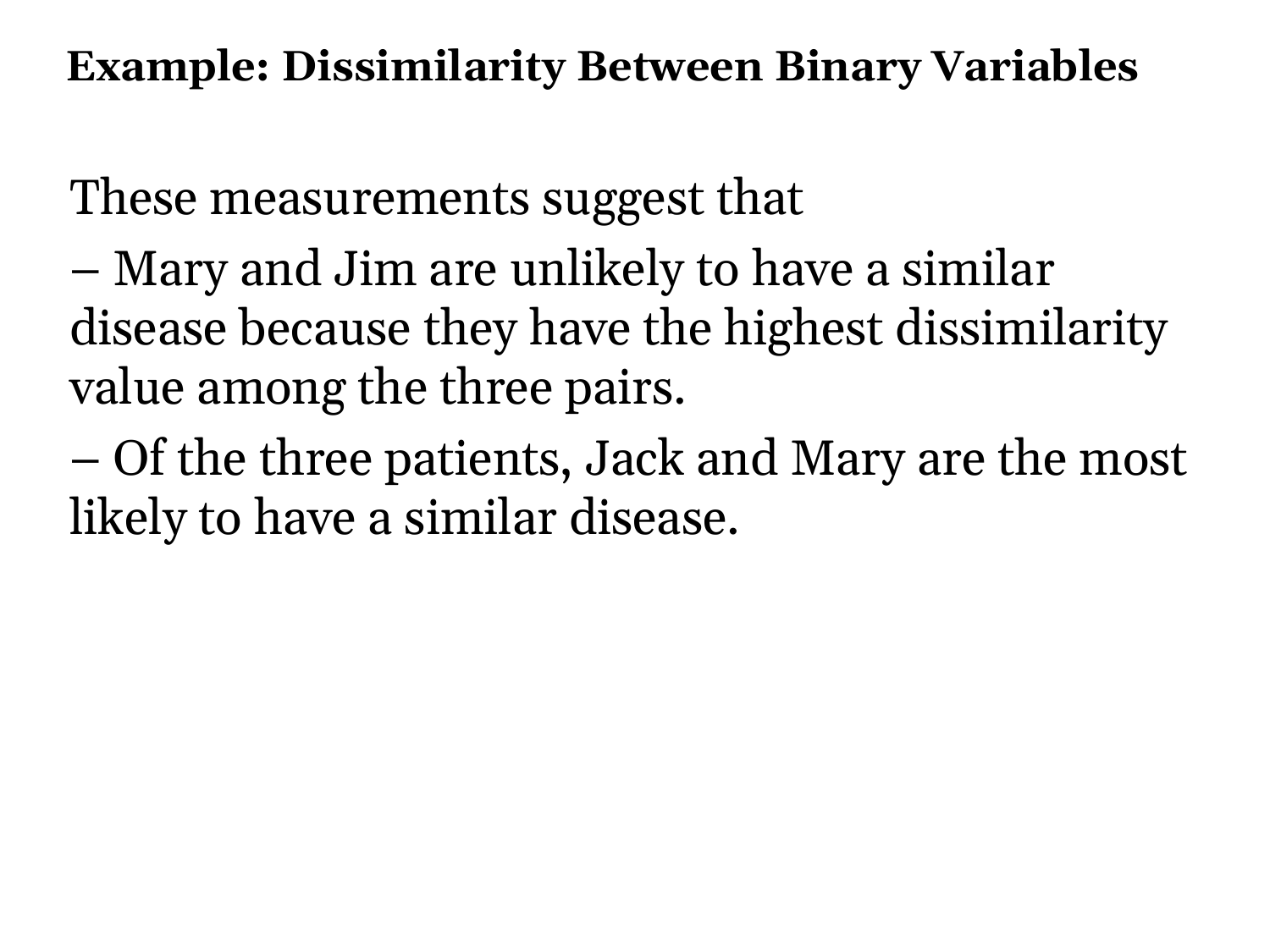

# Example: Dissimilarity Between Binary Variables
These measurements suggest that
– Mary and Jim are unlikely to have a similar disease because they have the highest dissimilarity value among the three pairs.
– Of the three patients, Jack and Mary are the most likely to have a similar disease.